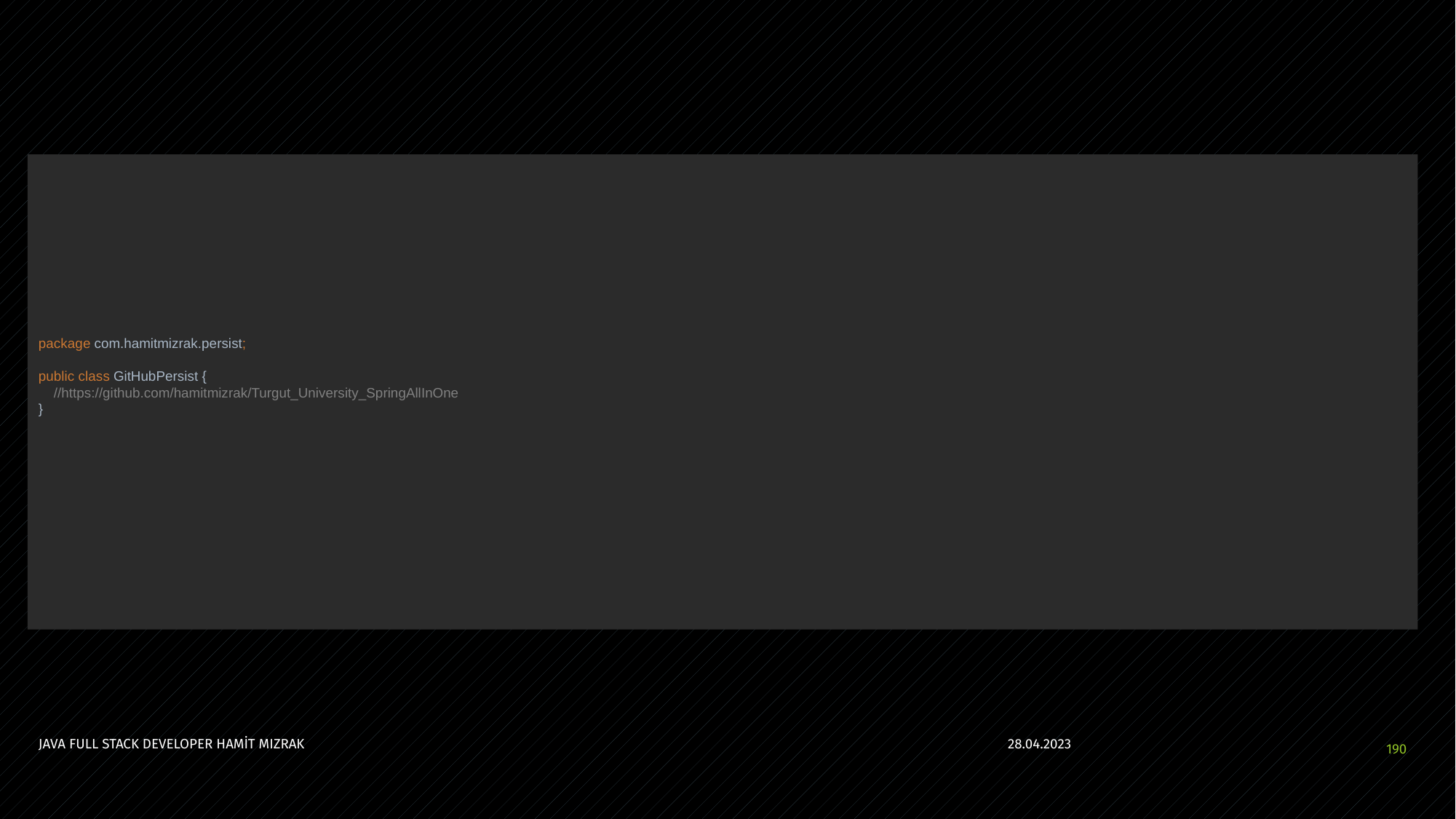

#
package com.hamitmizrak.persist;
public class GitHubPersist {
    //https://github.com/hamitmizrak/Turgut_University_SpringAllInOne
}
JAVA FULL STACK DEVELOPER HAMİT MIZRAK
28.04.2023
190